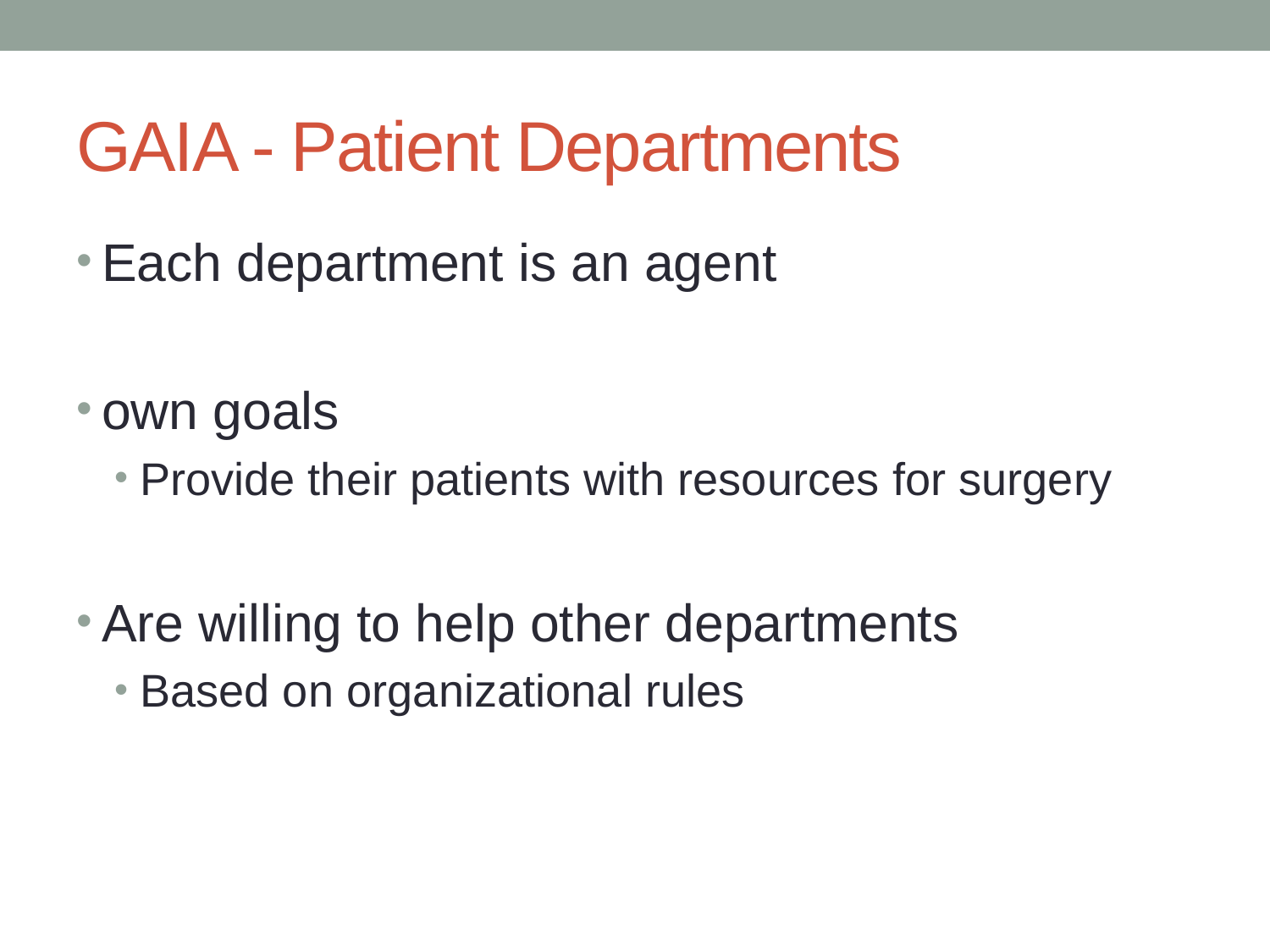

# GAIA - Patient Departments
Each department is an agent

own goals
Provide their patients with resources for surgery

Are willing to help other departments
Based on organizational rules